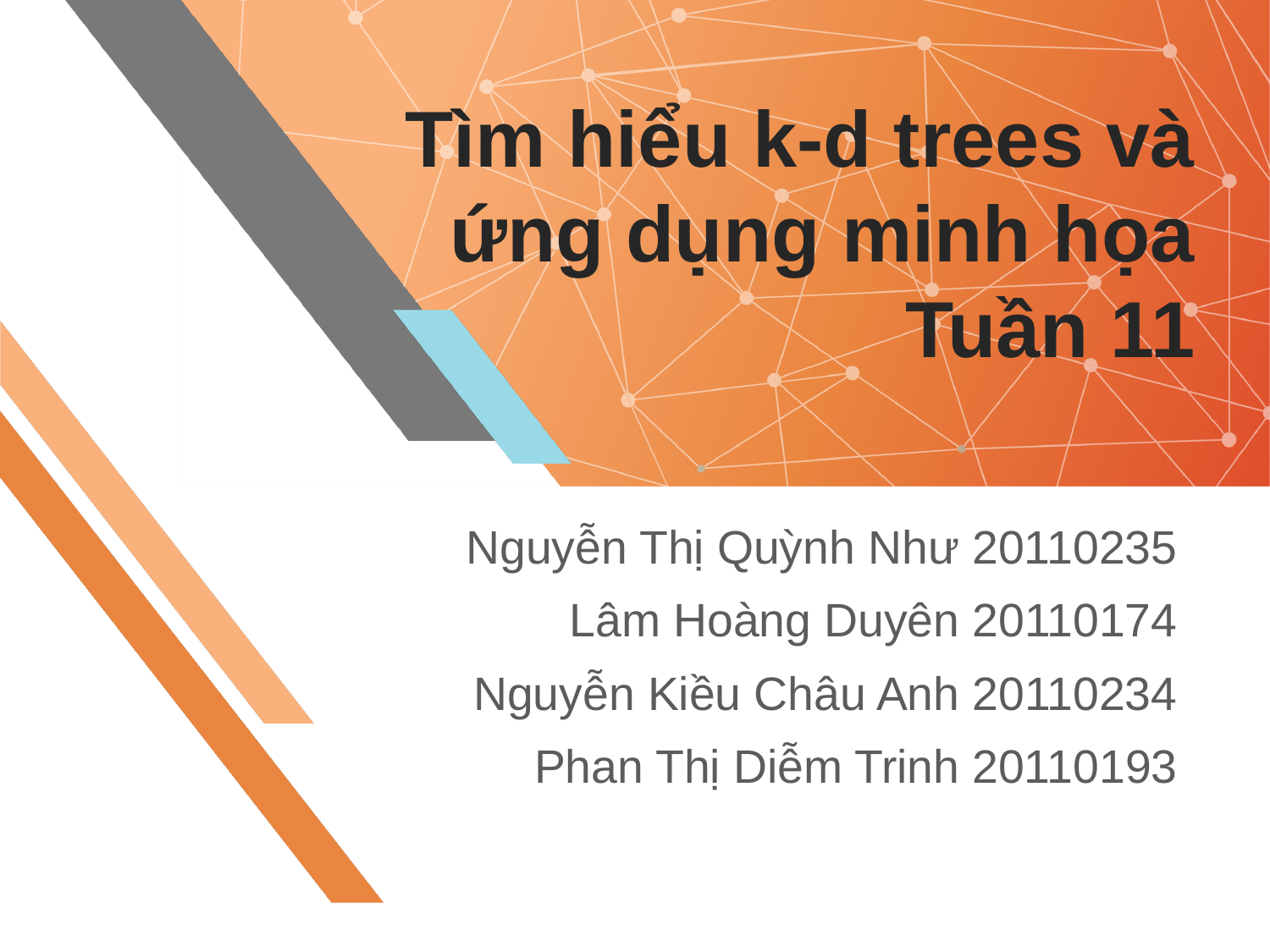

# Tìm hiểu k-d trees và ứng dụng minh họa Tuần 11
Nguyễn Thị Quỳnh Như 20110235
Lâm Hoàng Duyên 20110174
Nguyễn Kiều Châu Anh 20110234
Phan Thị Diễm Trinh 20110193